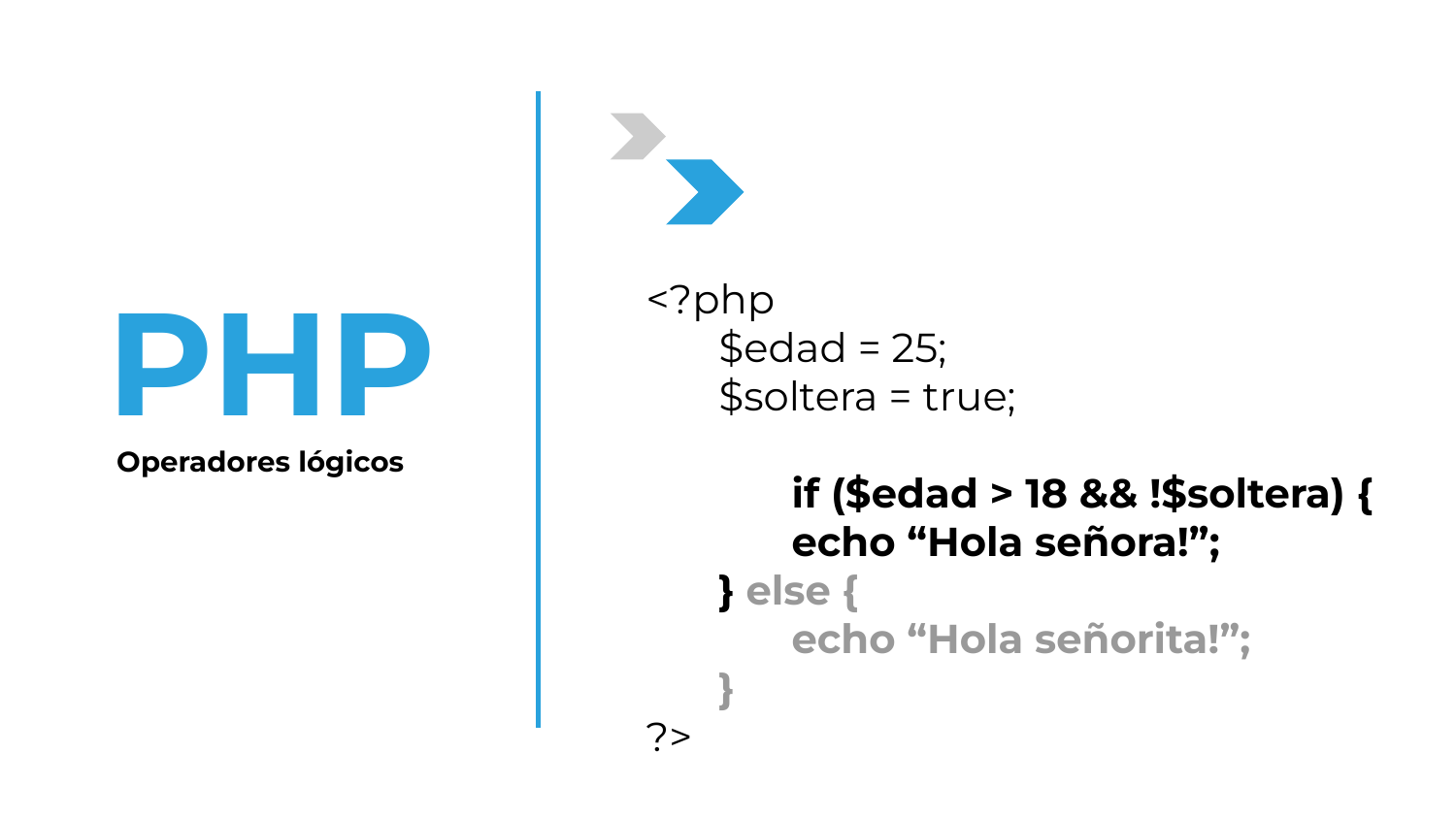

PHP
<?php
$edad = 25;
$soltera = true;

	if ($edad > 18 && !$soltera) {
	echo “Hola señora!”;
} else {
	echo “Hola señorita!”;
}
?>
Operadores lógicos